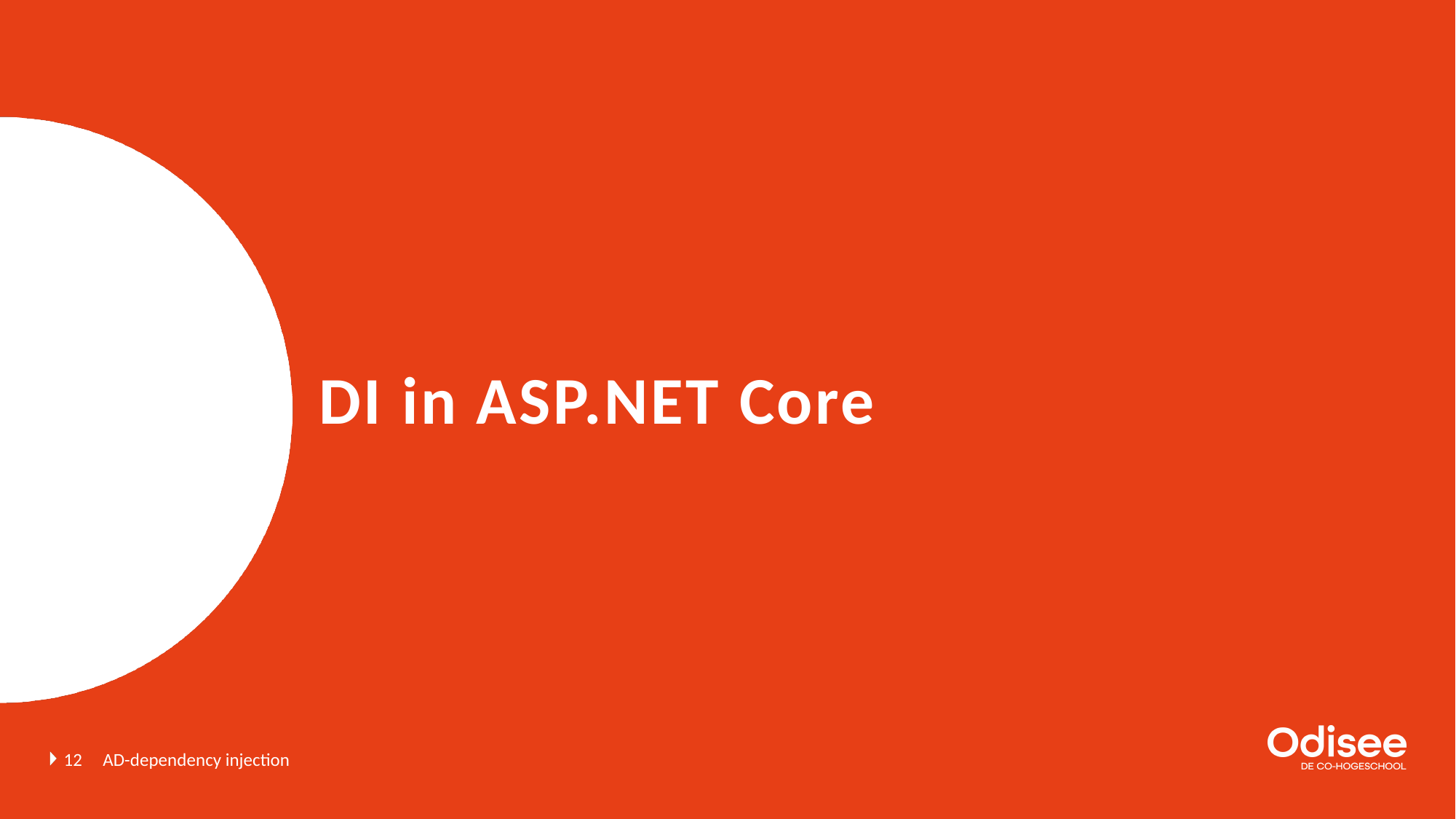

# DI in ASP.NET Core

12
AD-dependency injection